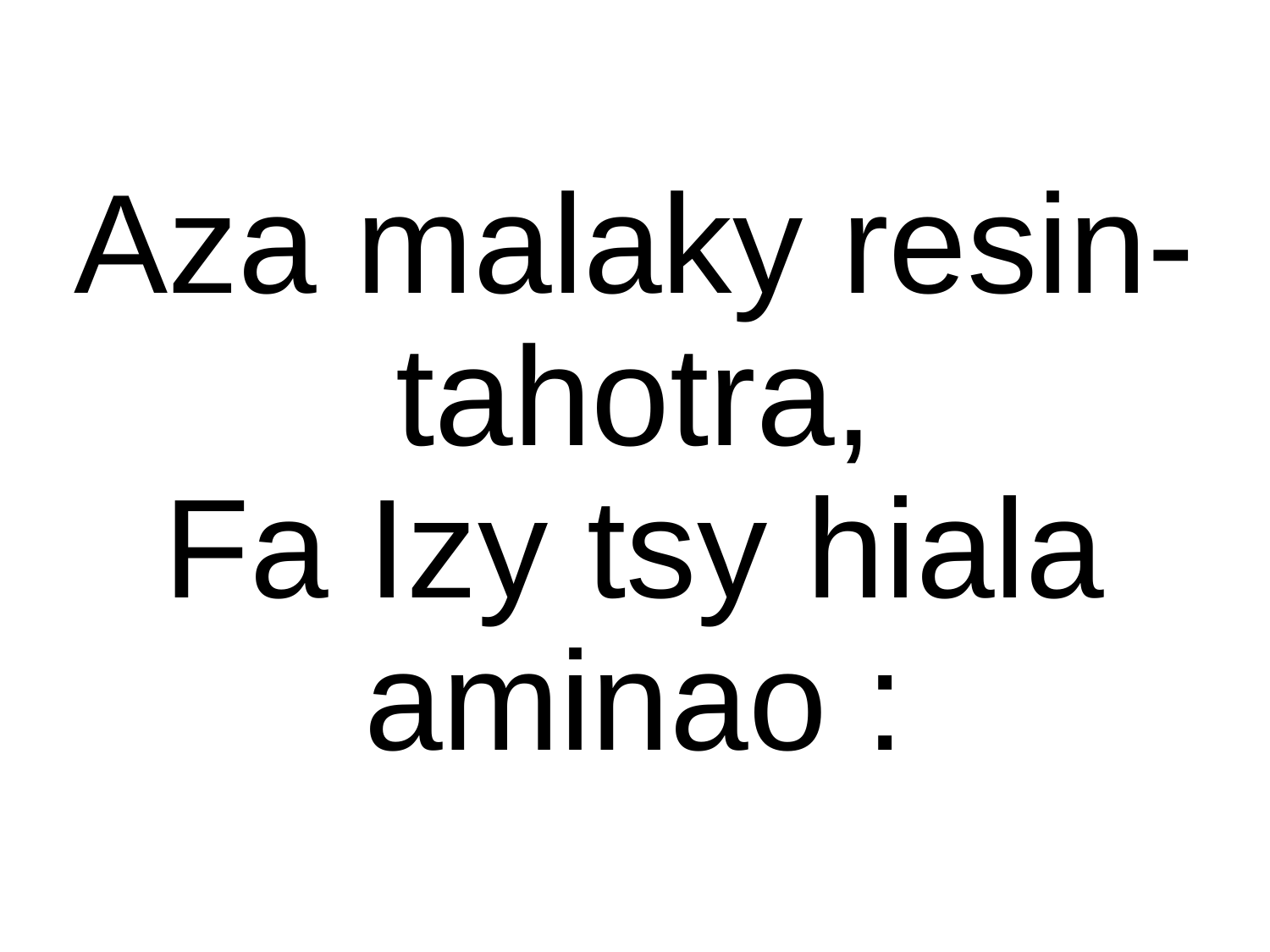

Aza malaky resin-tahotra,
Fa Izy tsy hiala aminao :